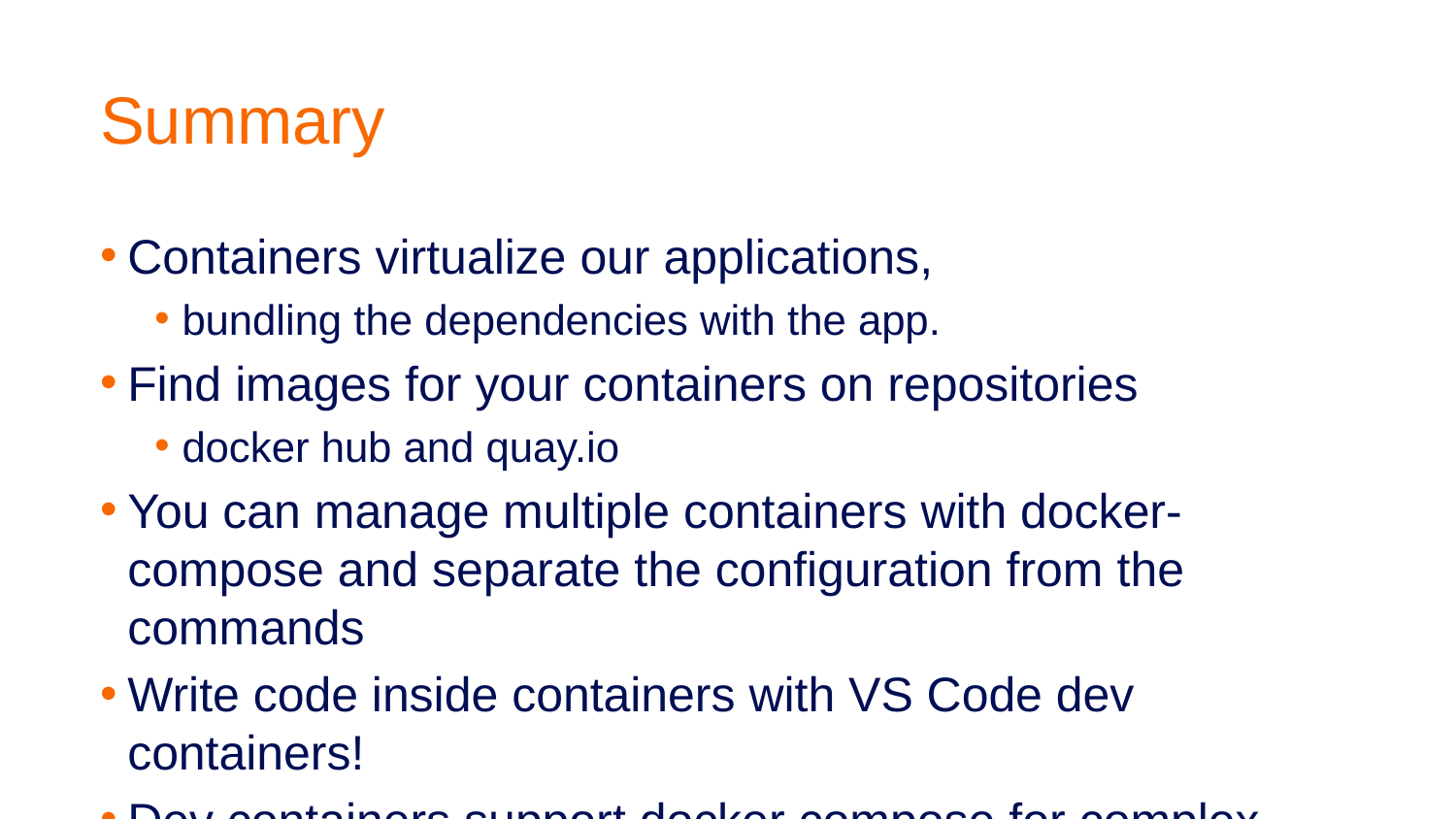

# Summary
Containers virtualize our applications,
bundling the dependencies with the app.
Find images for your containers on repositories
docker hub and quay.io
You can manage multiple containers with docker-compose and separate the configuration from the commands
Write code inside containers with VS Code dev containers!
Dev containers support docker compose for complex setups!